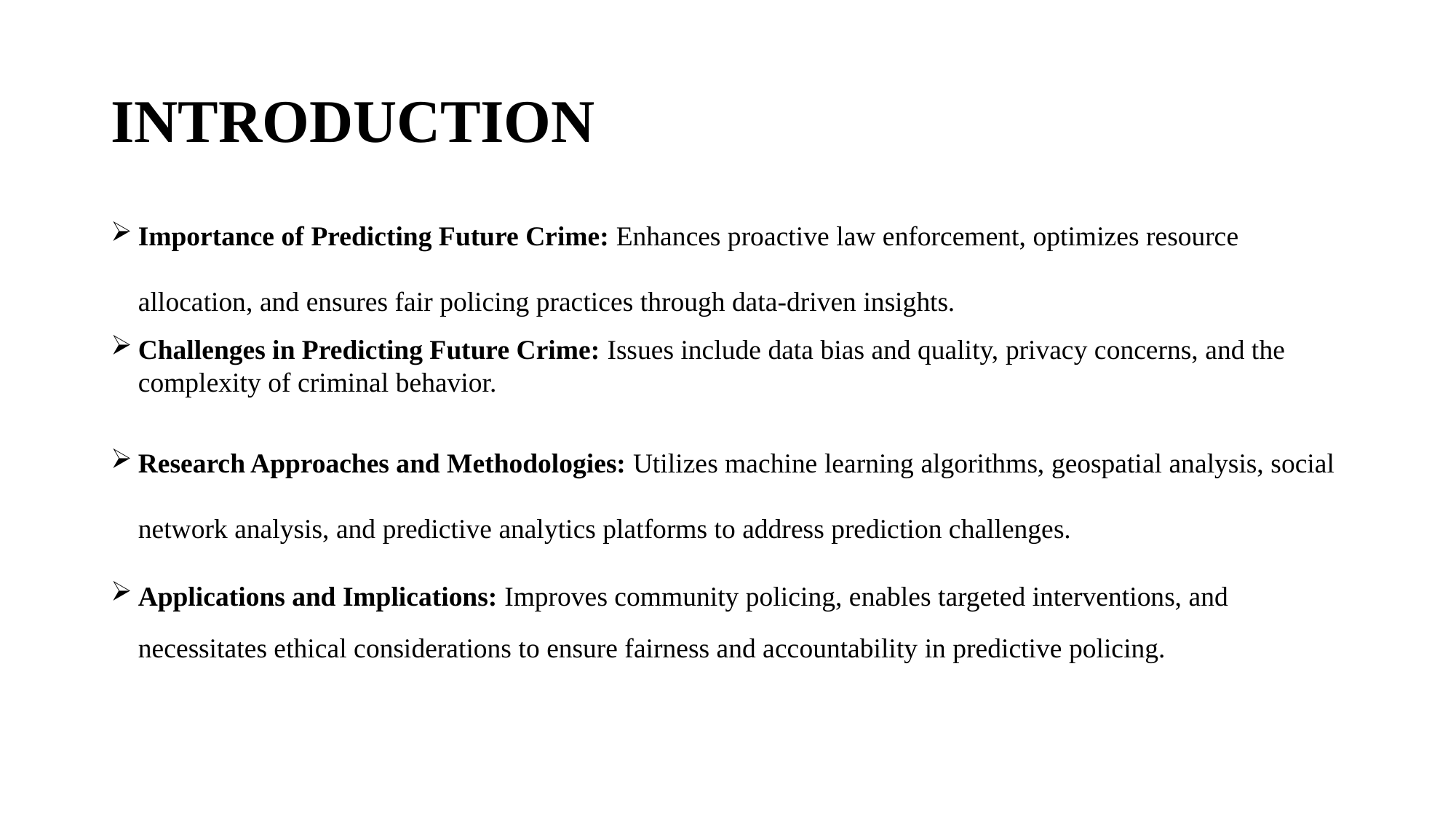

# INTRODUCTION
Importance of Predicting Future Crime: Enhances proactive law enforcement, optimizes resource allocation, and ensures fair policing practices through data-driven insights.
Challenges in Predicting Future Crime: Issues include data bias and quality, privacy concerns, and the complexity of criminal behavior.
Research Approaches and Methodologies: Utilizes machine learning algorithms, geospatial analysis, social network analysis, and predictive analytics platforms to address prediction challenges.
Applications and Implications: Improves community policing, enables targeted interventions, and necessitates ethical considerations to ensure fairness and accountability in predictive policing.